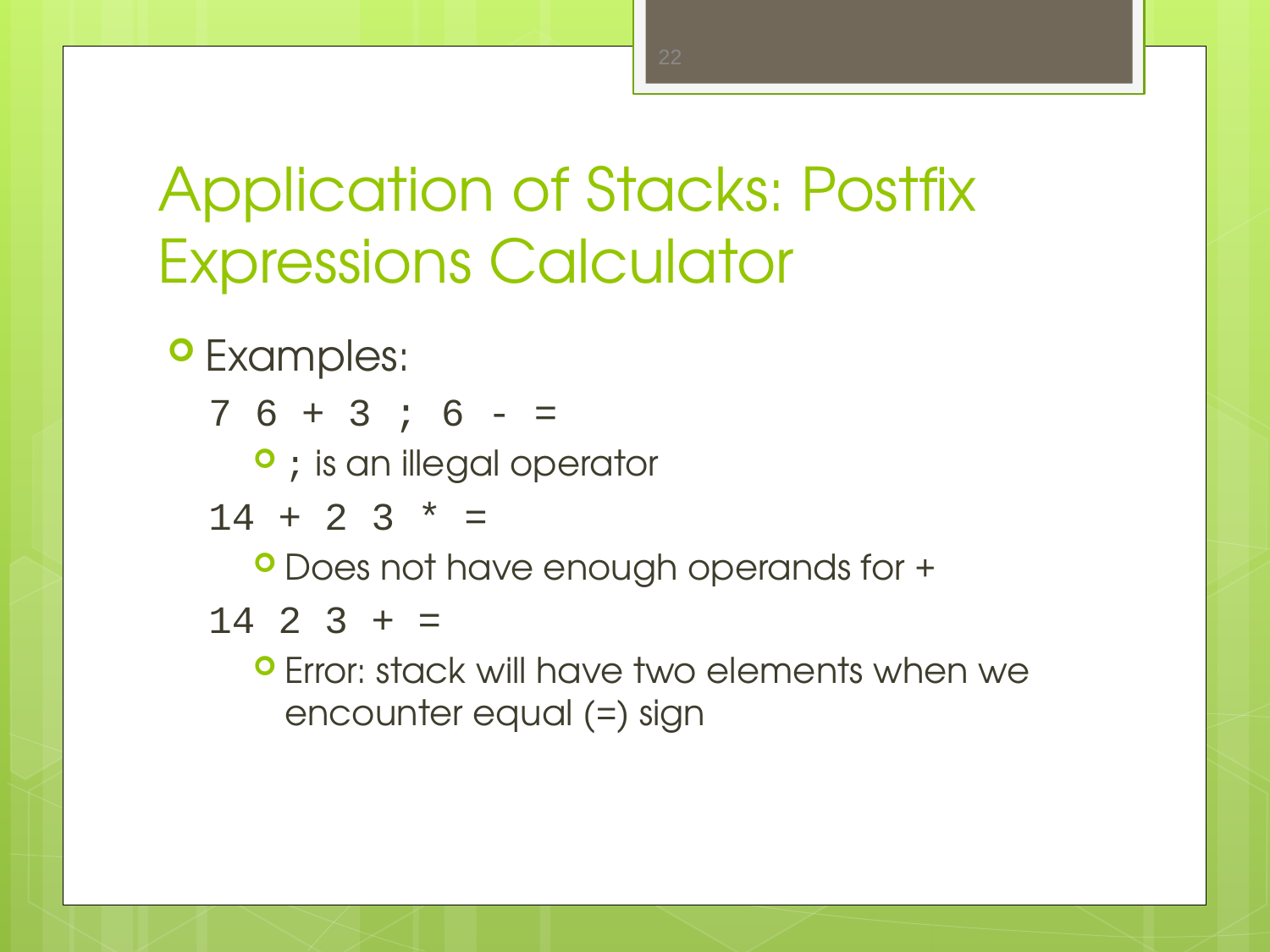

22
# Application of Stacks: Postfix Expressions Calculator
Examples:
7 6 + 3 ; 6 - =
; is an illegal operator
14 + 2 3 * =
Does not have enough operands for +
14 2 3 + =
Error: stack will have two elements when we encounter equal (=) sign